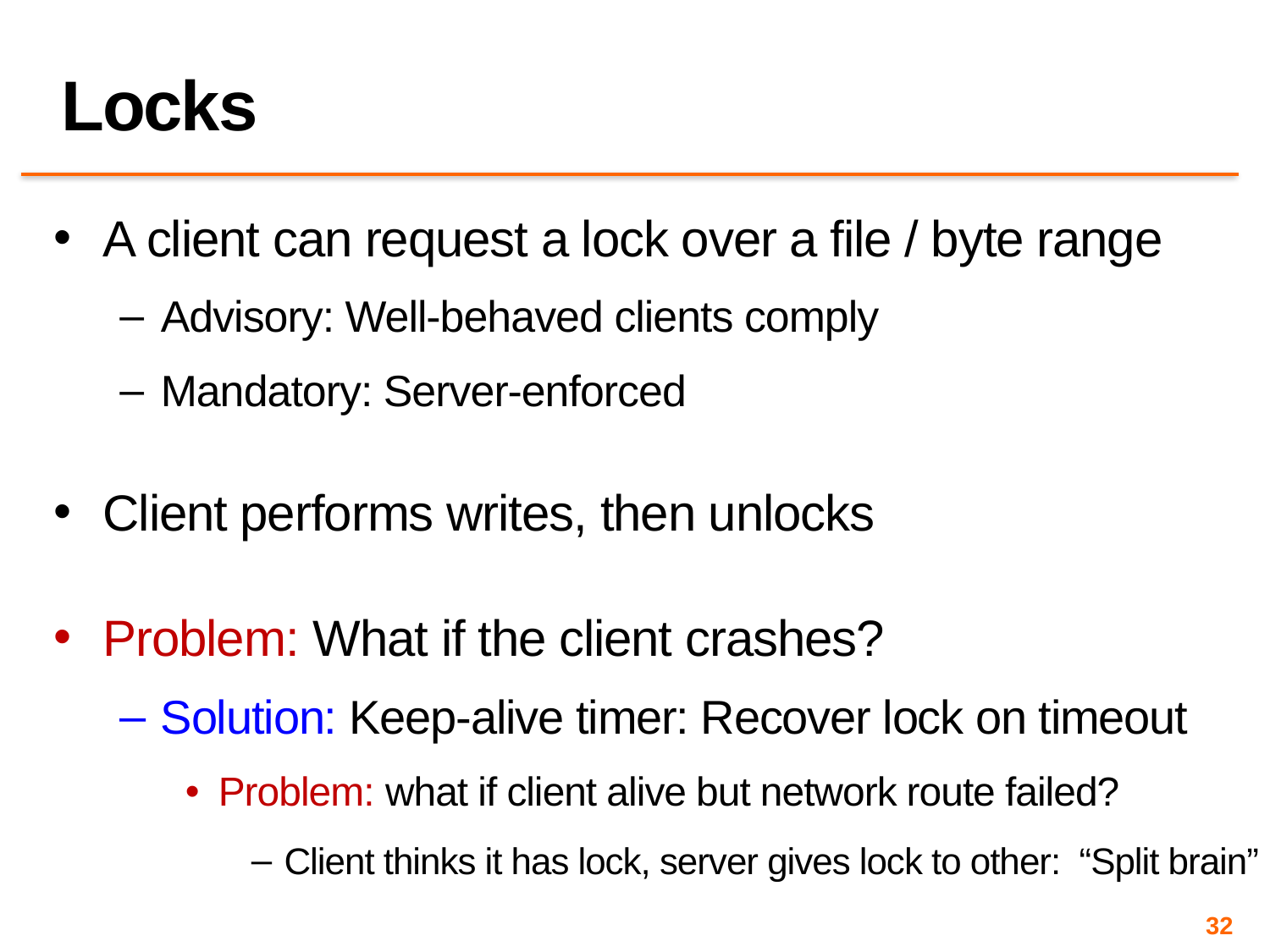

# Locks
A client can request a lock over a file / byte range
Advisory: Well-behaved clients comply
Mandatory: Server-enforced
Client performs writes, then unlocks
Problem: What if the client crashes?
Solution: Keep-alive timer: Recover lock on timeout
Problem: what if client alive but network route failed?
Client thinks it has lock, server gives lock to other:  “Split brain”
32